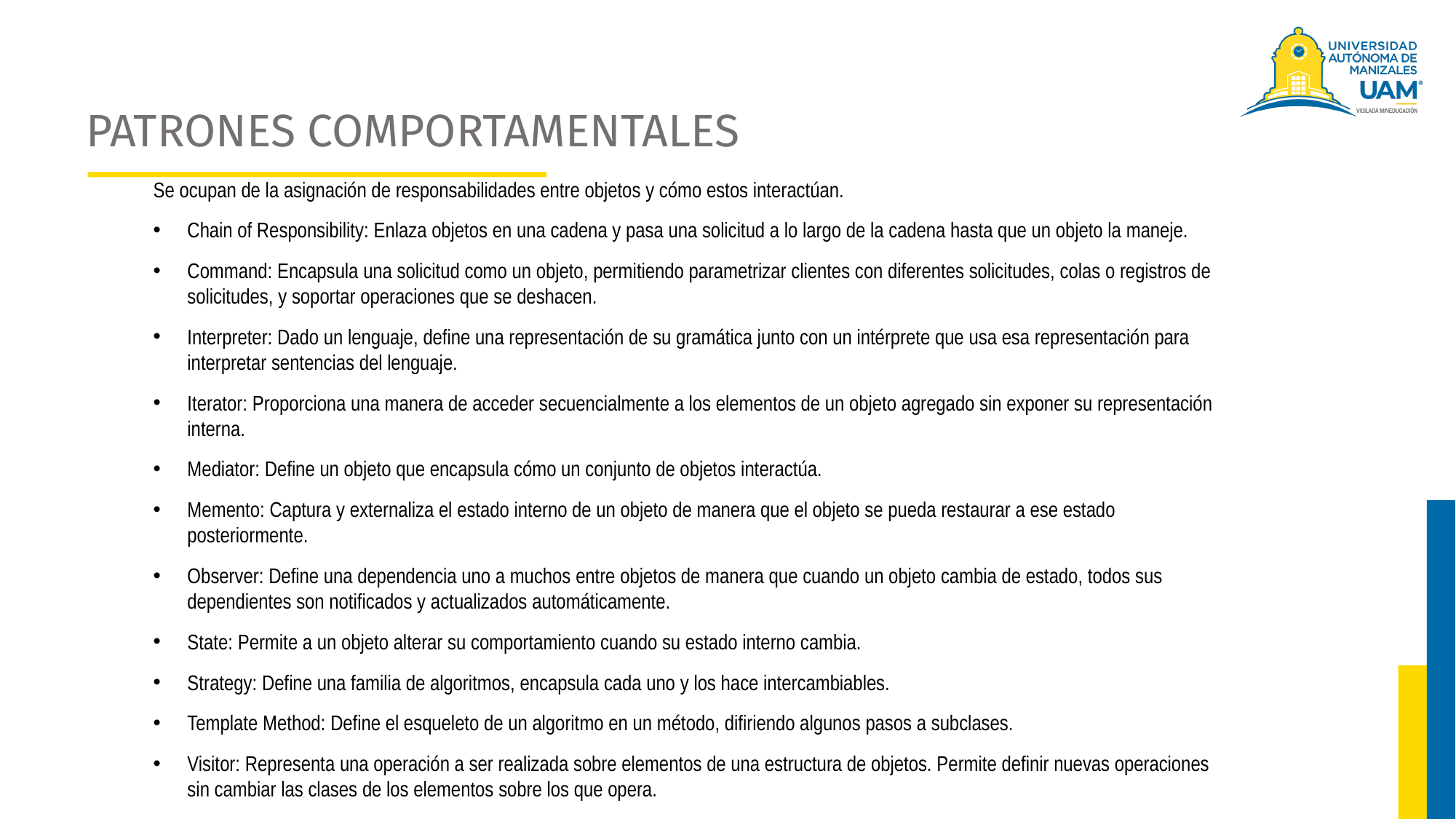

# PATRONES COMPORTAMENTALES
Se ocupan de la asignación de responsabilidades entre objetos y cómo estos interactúan.
Chain of Responsibility: Enlaza objetos en una cadena y pasa una solicitud a lo largo de la cadena hasta que un objeto la maneje.
Command: Encapsula una solicitud como un objeto, permitiendo parametrizar clientes con diferentes solicitudes, colas o registros de solicitudes, y soportar operaciones que se deshacen.
Interpreter: Dado un lenguaje, define una representación de su gramática junto con un intérprete que usa esa representación para interpretar sentencias del lenguaje.
Iterator: Proporciona una manera de acceder secuencialmente a los elementos de un objeto agregado sin exponer su representación interna.
Mediator: Define un objeto que encapsula cómo un conjunto de objetos interactúa.
Memento: Captura y externaliza el estado interno de un objeto de manera que el objeto se pueda restaurar a ese estado posteriormente.
Observer: Define una dependencia uno a muchos entre objetos de manera que cuando un objeto cambia de estado, todos sus dependientes son notificados y actualizados automáticamente.
State: Permite a un objeto alterar su comportamiento cuando su estado interno cambia.
Strategy: Define una familia de algoritmos, encapsula cada uno y los hace intercambiables.
Template Method: Define el esqueleto de un algoritmo en un método, difiriendo algunos pasos a subclases.
Visitor: Representa una operación a ser realizada sobre elementos de una estructura de objetos. Permite definir nuevas operaciones sin cambiar las clases de los elementos sobre los que opera.